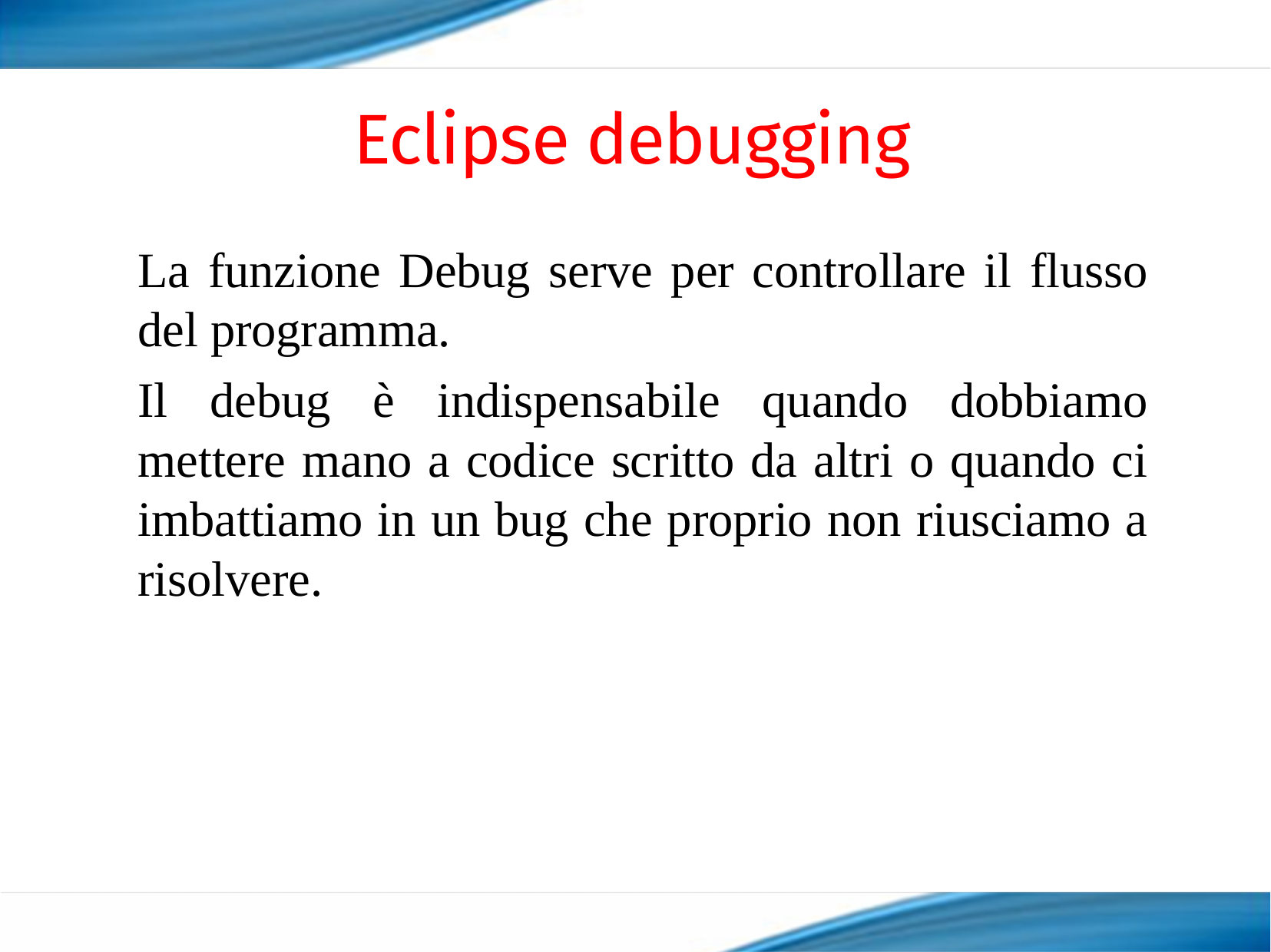

# Eclipse debugging
La funzione Debug serve per controllare il flusso del programma.
Il debug è indispensabile quando dobbiamo mettere mano a codice scritto da altri o quando ci imbattiamo in un bug che proprio non riusciamo a risolvere.